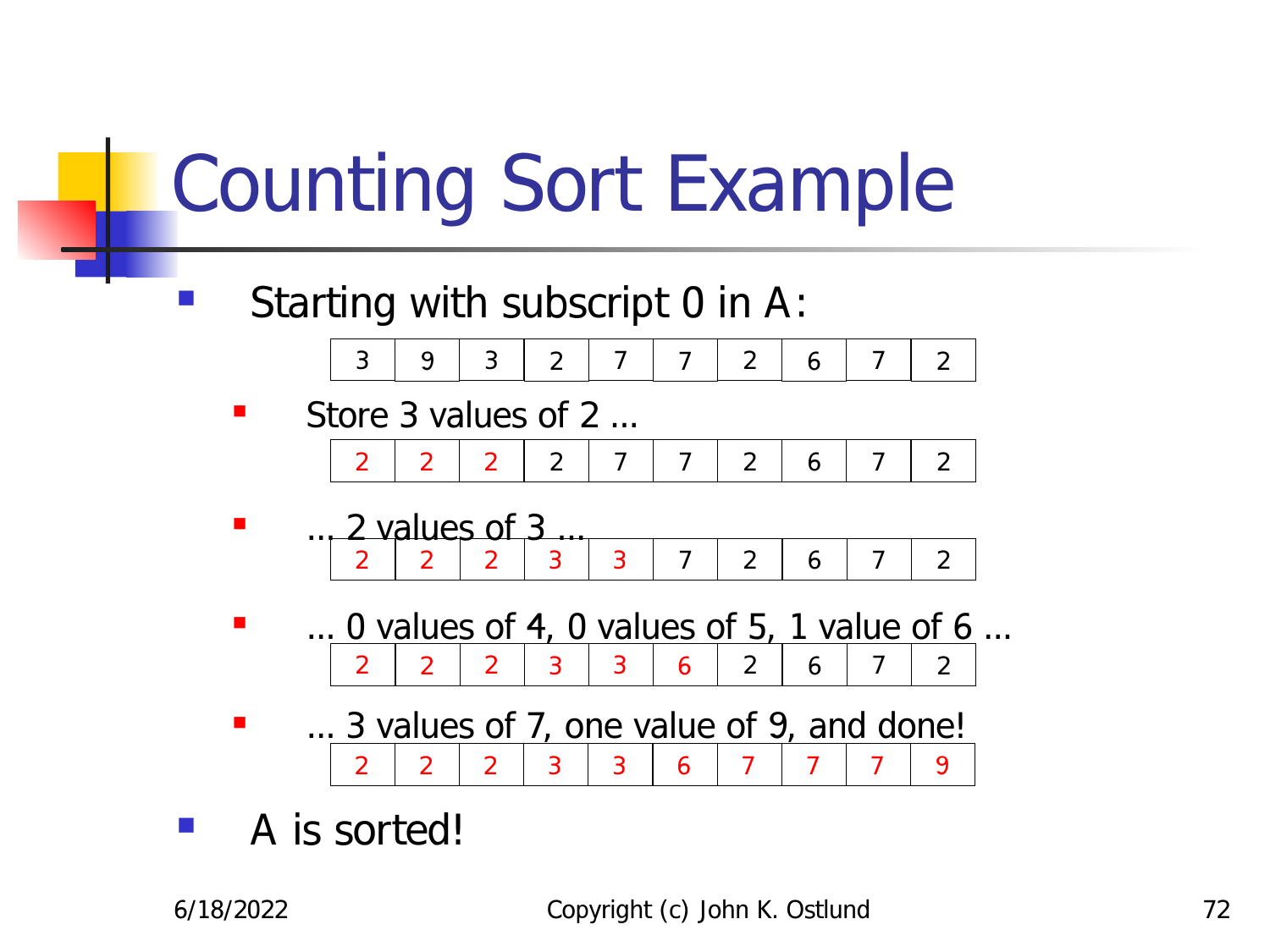

# Counting Sort Example
Starting with subscript 0 in A:

Store 3 values of 2 …

… 2 values of 3 …

… 0 values of 4, 0 values of 5, 1 value of 6 …

… 3 values of 7, one value of 9, and done!

A is sorted!
3
7
7
2
3
2
7
6
2
9
2
7
7
2
2
2
7
6
2
2
2
7
3
2
2
2
7
6
3
2
2
7
3
2
2
2
6
6
3
2
2
7
3
7
2
9
6
7
3
2
6/18/2022
Copyright (c) John K. Ostlund
72